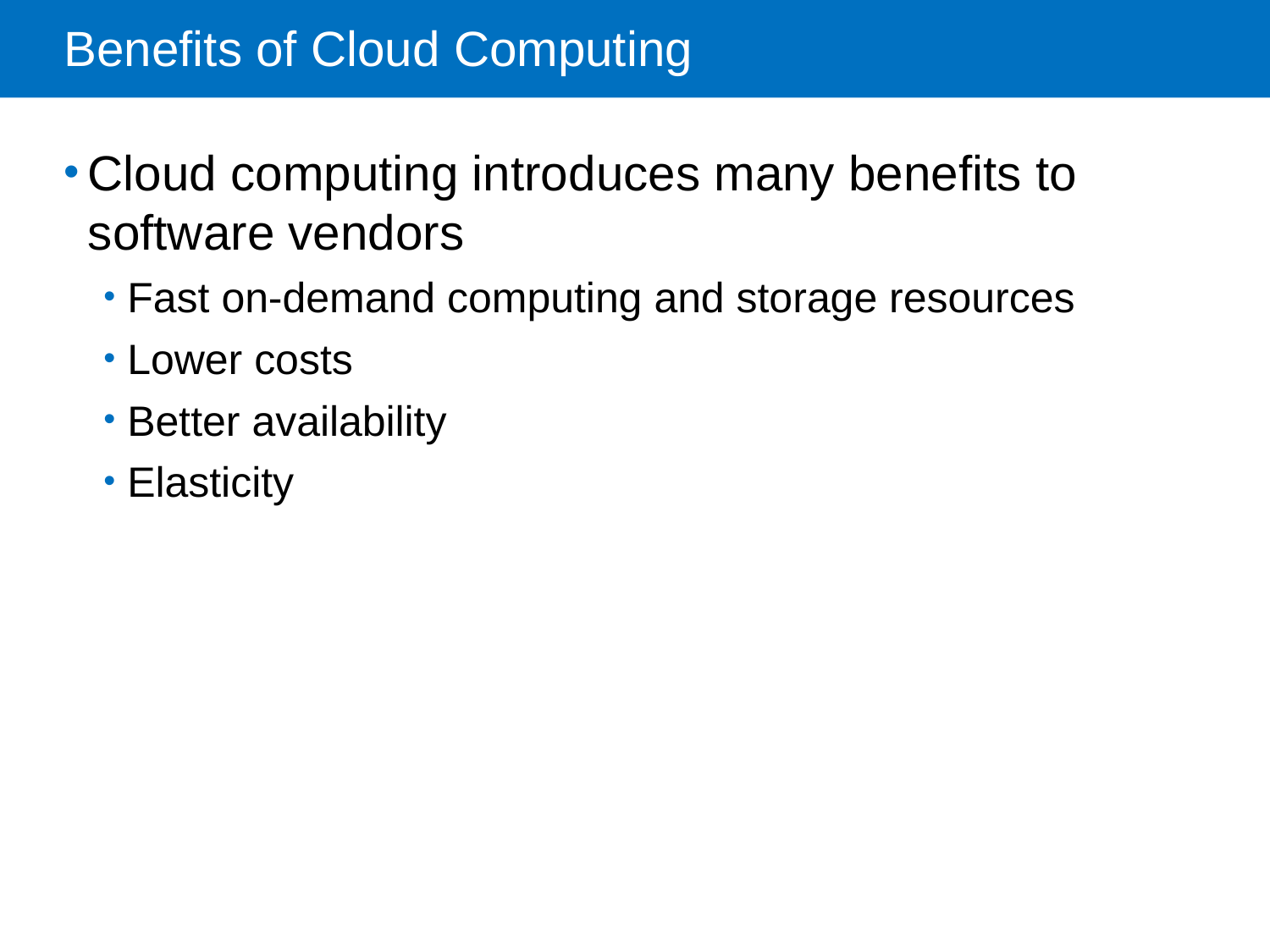

# Benefits of Cloud Computing
Cloud computing introduces many benefits to software vendors
Fast on-demand computing and storage resources
Lower costs
Better availability
Elasticity